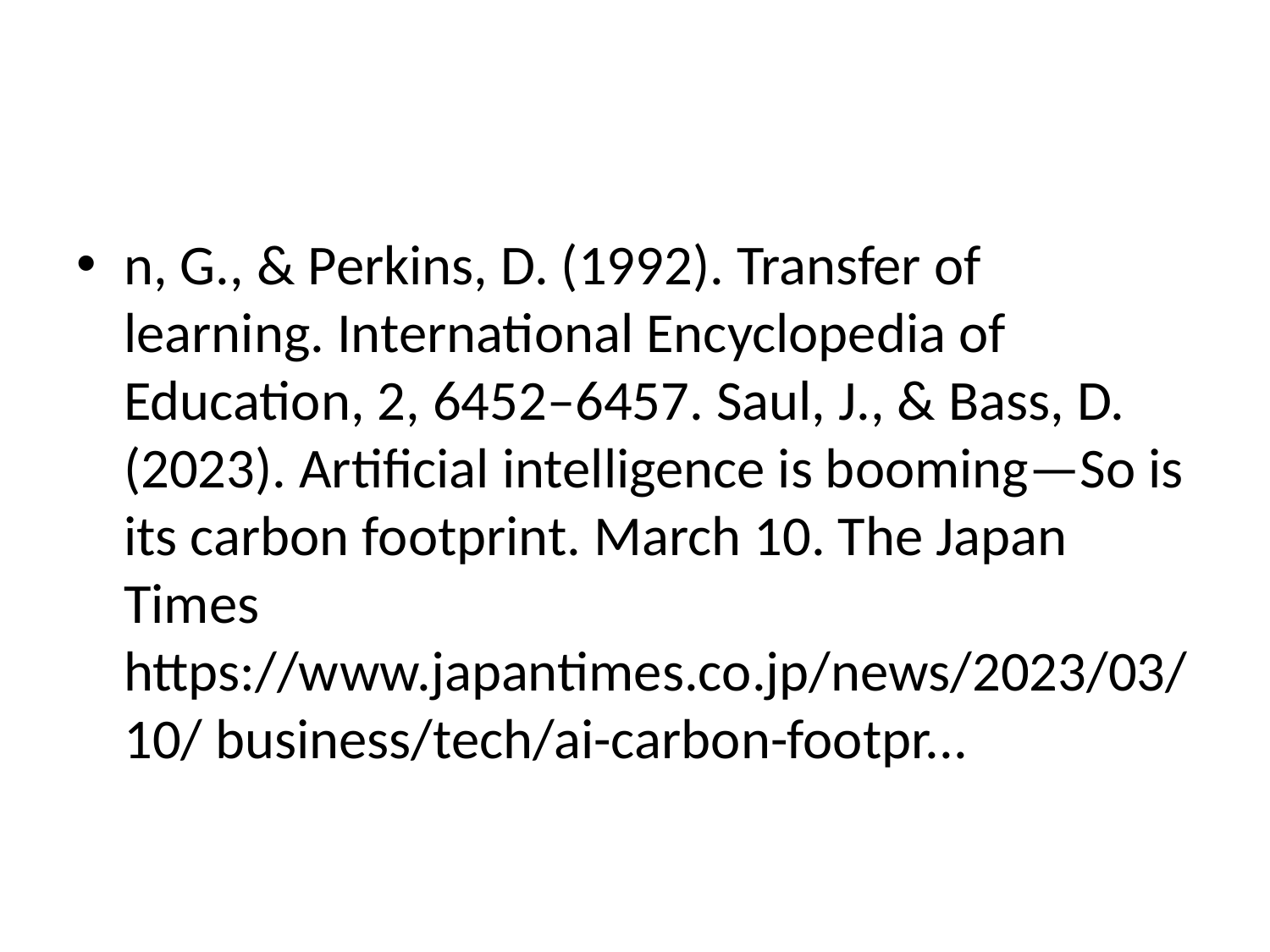

#
n, G., & Perkins, D. (1992). Transfer of learning. International Encyclopedia of Education, 2, 6452–6457. Saul, J., & Bass, D. (2023). Artificial intelligence is booming—So is its carbon footprint. March 10. The Japan Times https://www.japantimes.co.jp/news/2023/03/10/ business/tech/ai-carbon-footpr...